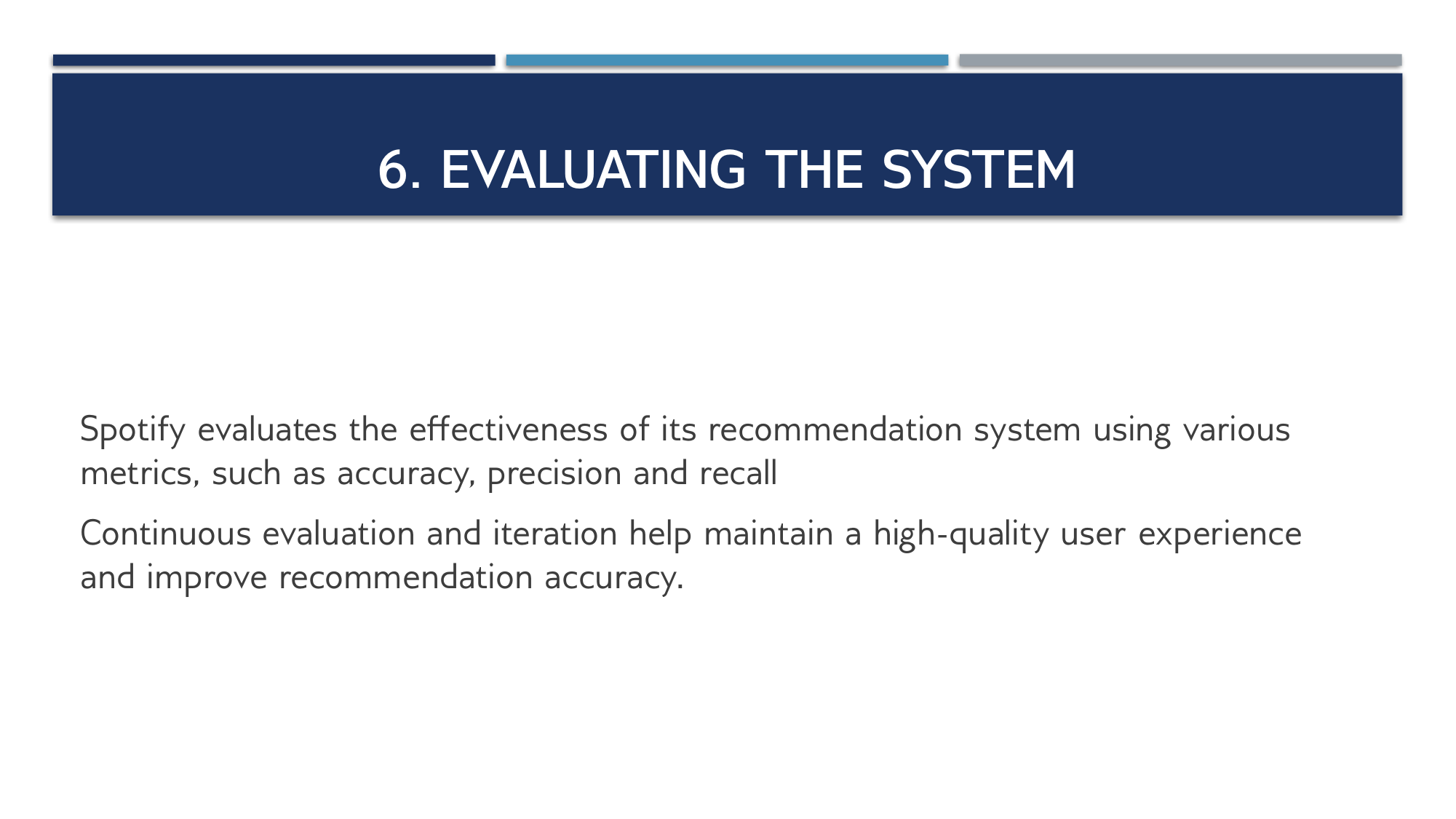

# 6. EVALUATING THE SYSTEM
Spotify evaluates the effectiveness of its recommendation system using various metrics, such as accuracy, precision and recall
Continuous evaluation and iteration help maintain a high-quality user experience and improve recommendation accuracy.